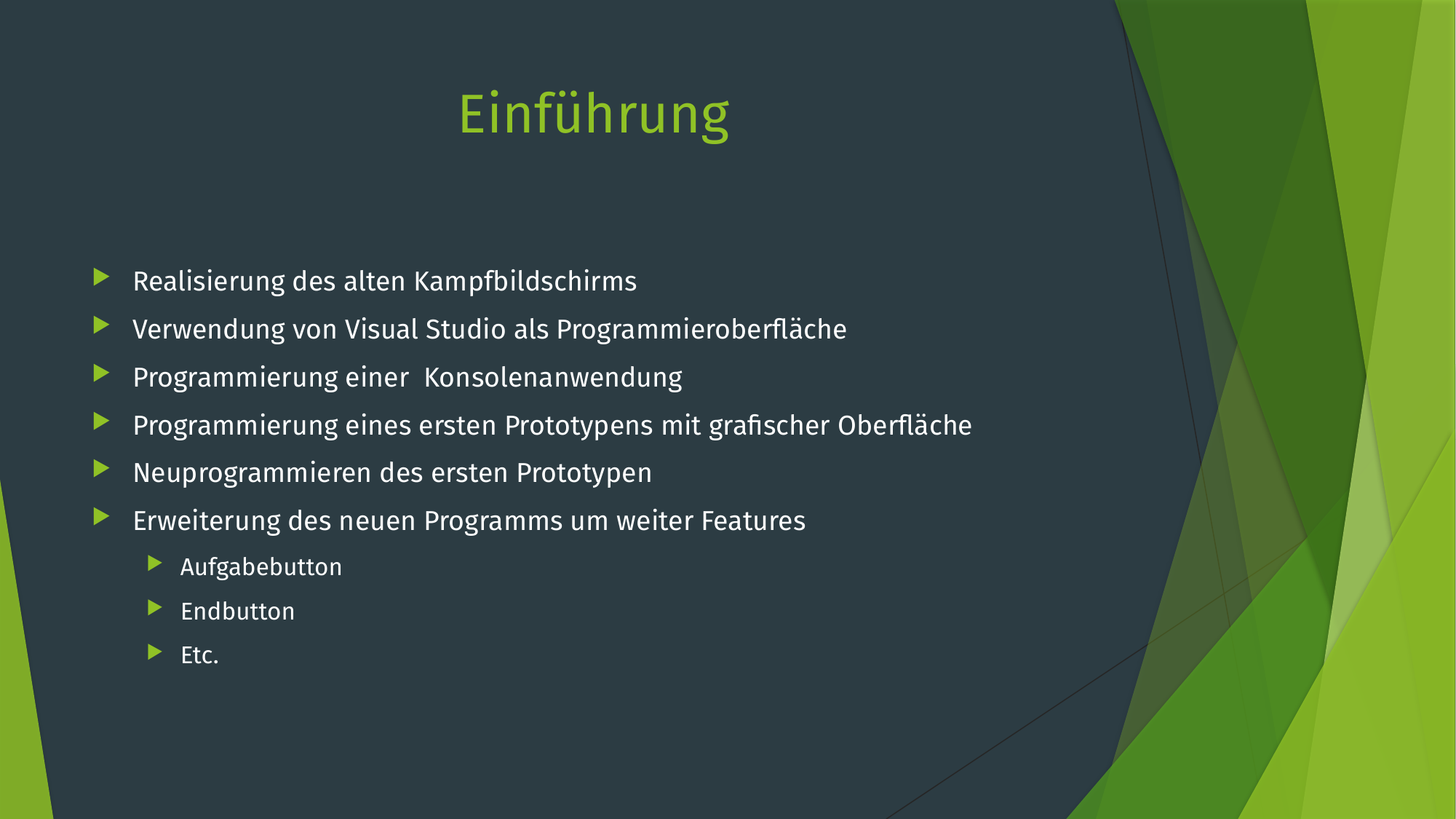

# Einführung
Realisierung des alten Kampfbildschirms
Verwendung von Visual Studio als Programmieroberfläche
Programmierung einer  Konsolenanwendung
Programmierung eines ersten Prototypens mit grafischer Oberfläche
Neuprogrammieren des ersten Prototypen
Erweiterung des neuen Programms um weiter Features
Aufgabebutton
Endbutton
Etc.